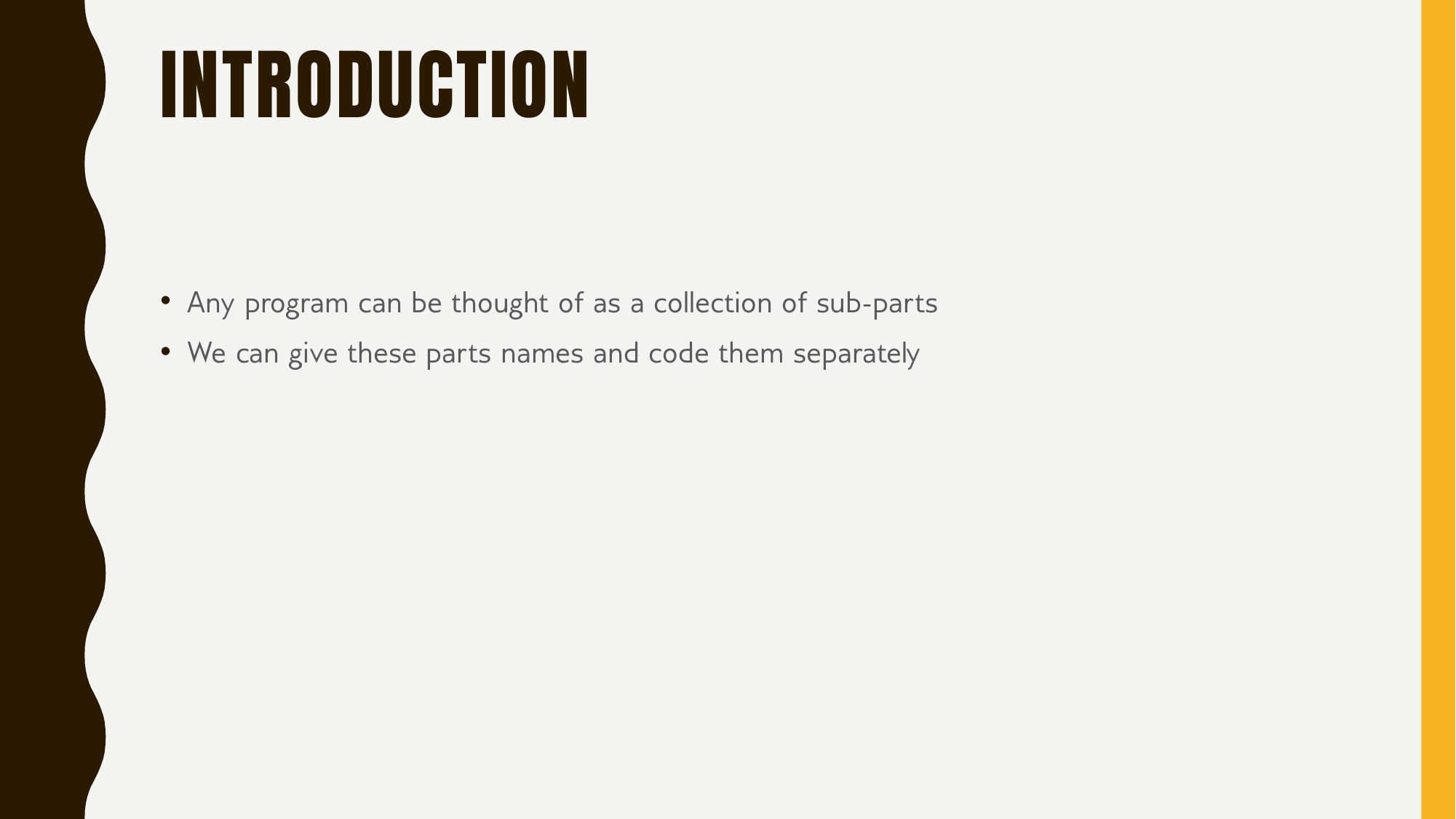

# Introduction
Any program can be thought of as a collection of sub-parts
We can give these parts names and code them separately